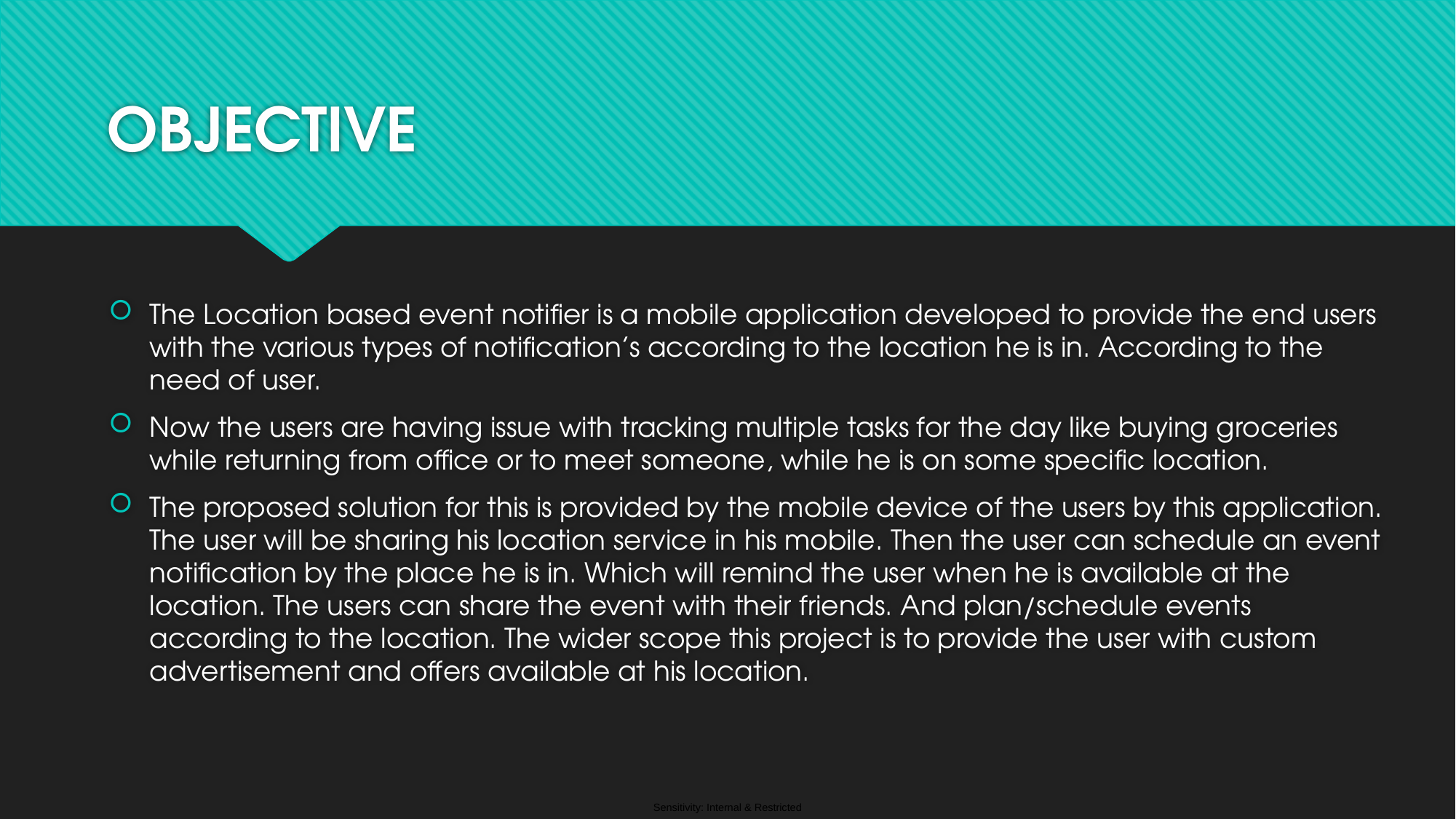

# OBJECTIVE
The Location based event notifier is a mobile application developed to provide the end users with the various types of notification’s according to the location he is in. According to the need of user.
Now the users are having issue with tracking multiple tasks for the day like buying groceries while returning from office or to meet someone, while he is on some specific location.
The proposed solution for this is provided by the mobile device of the users by this application. The user will be sharing his location service in his mobile. Then the user can schedule an event notification by the place he is in. Which will remind the user when he is available at the location. The users can share the event with their friends. And plan/schedule events according to the location. The wider scope this project is to provide the user with custom advertisement and offers available at his location.